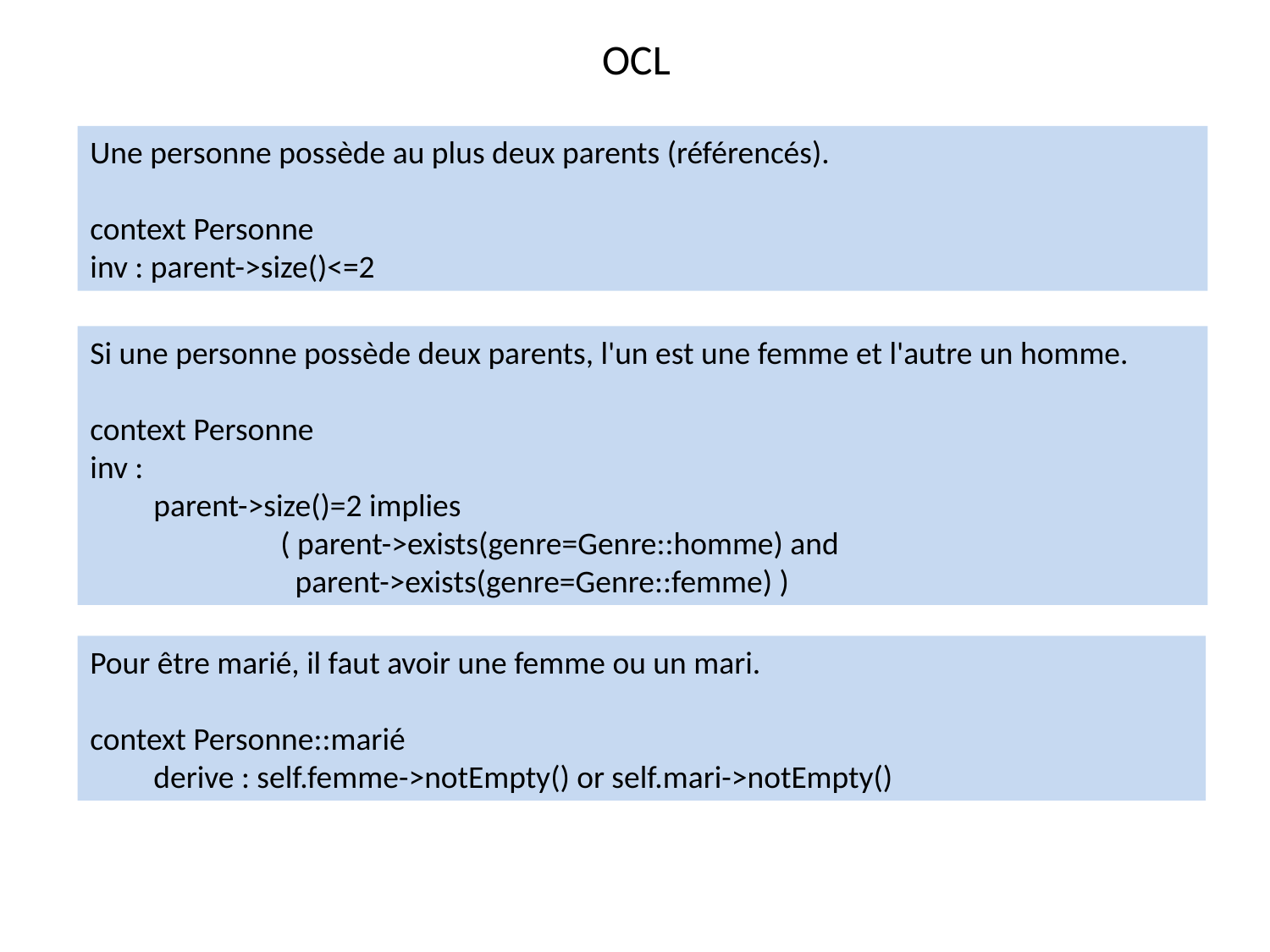

OCL
Une personne possède au plus deux parents (référencés).

context Personne
inv : parent->size()<=2
Si une personne possède deux parents, l'un est une femme et l'autre un homme.

context Personne
inv :
parent->size()=2 implies
	( parent->exists(genre=Genre::homme) and
	  parent->exists(genre=Genre::femme) )
Pour être marié, il faut avoir une femme ou un mari.

context Personne::marié
derive : self.femme->notEmpty() or self.mari->notEmpty()